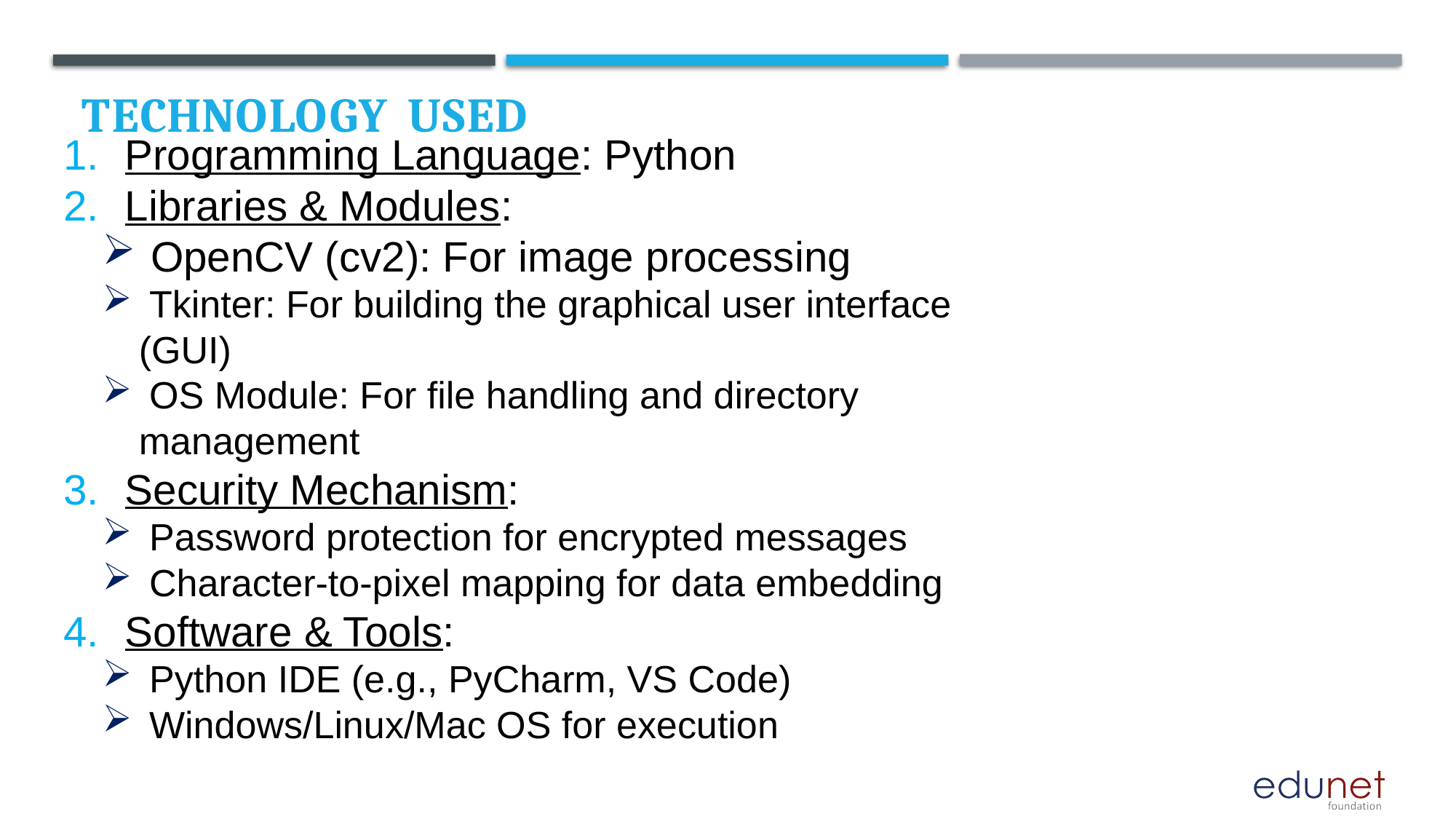

# Technology  used
Programming Language: Python
Libraries & Modules:
 OpenCV (cv2): For image processing
 Tkinter: For building the graphical user interface (GUI)
 OS Module: For file handling and directory management
Security Mechanism:
 Password protection for encrypted messages
 Character-to-pixel mapping for data embedding
Software & Tools:
 Python IDE (e.g., PyCharm, VS Code)
 Windows/Linux/Mac OS for execution